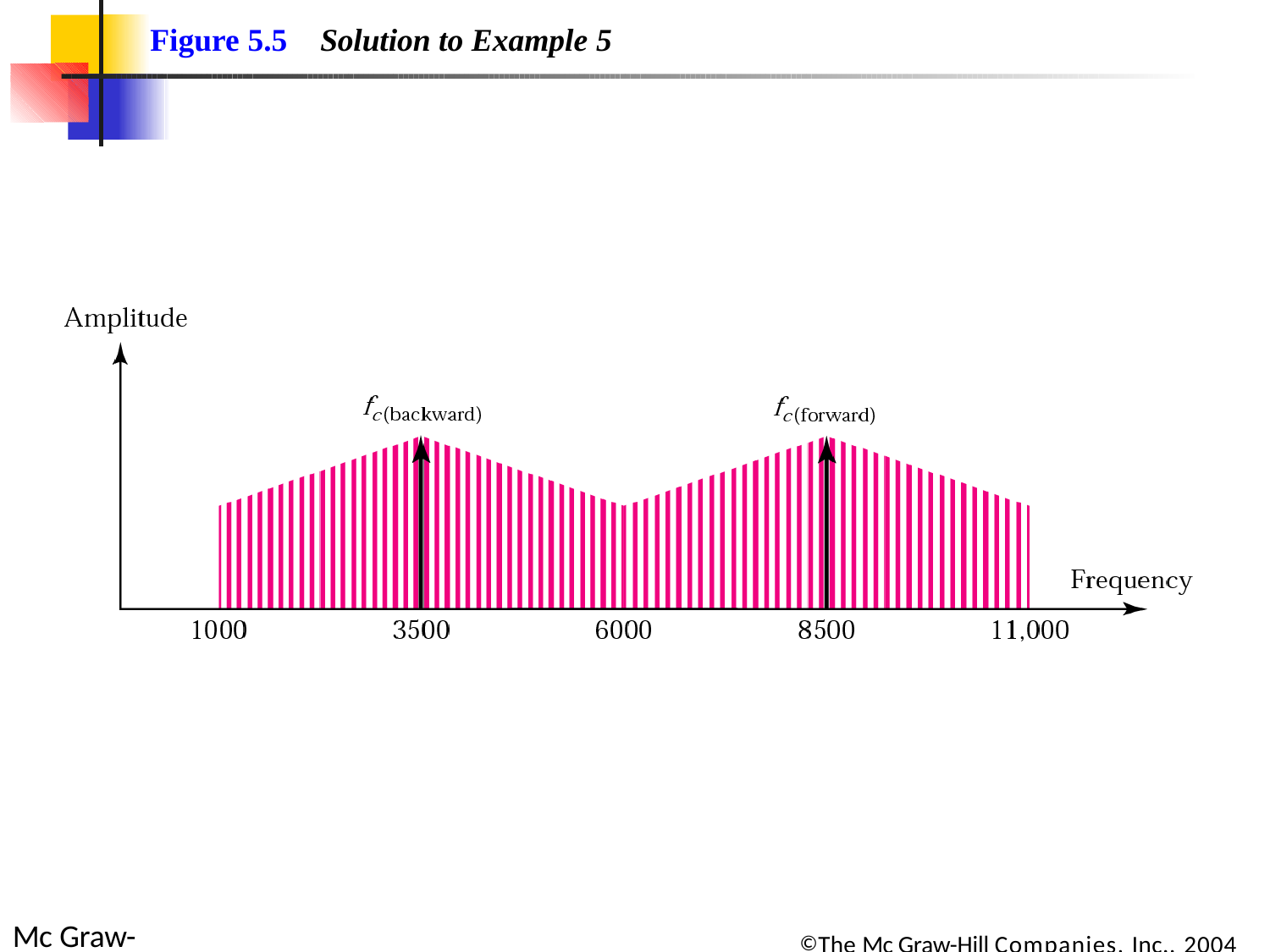

Figure 5.5
Solution to Example 5

©The Mc Graw-Hill Companies, Inc., 2004
Mc Graw-Hill